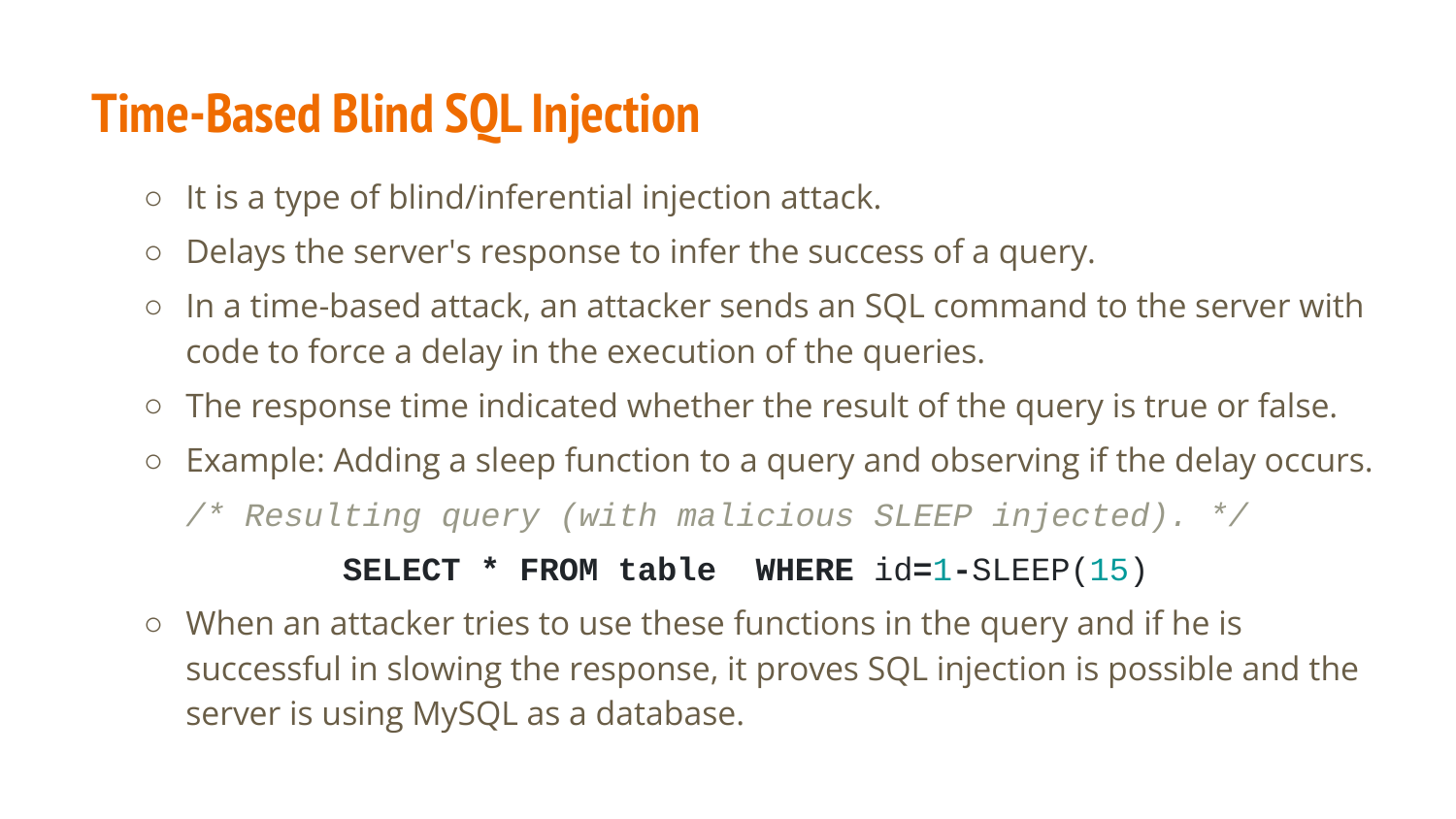

# Time-Based Blind SQL Injection
It is a type of blind/inferential injection attack.
Delays the server's response to infer the success of a query.
In a time-based attack, an attacker sends an SQL command to the server with code to force a delay in the execution of the queries.
The response time indicated whether the result of the query is true or false.
Example: Adding a sleep function to a query and observing if the delay occurs.
/* Resulting query (with malicious SLEEP injected). */
        SELECT * FROM table  WHERE id=1-SLEEP(15)
When an attacker tries to use these functions in the query and if he is successful in slowing the response, it proves SQL injection is possible and the server is using MySQL as a database.